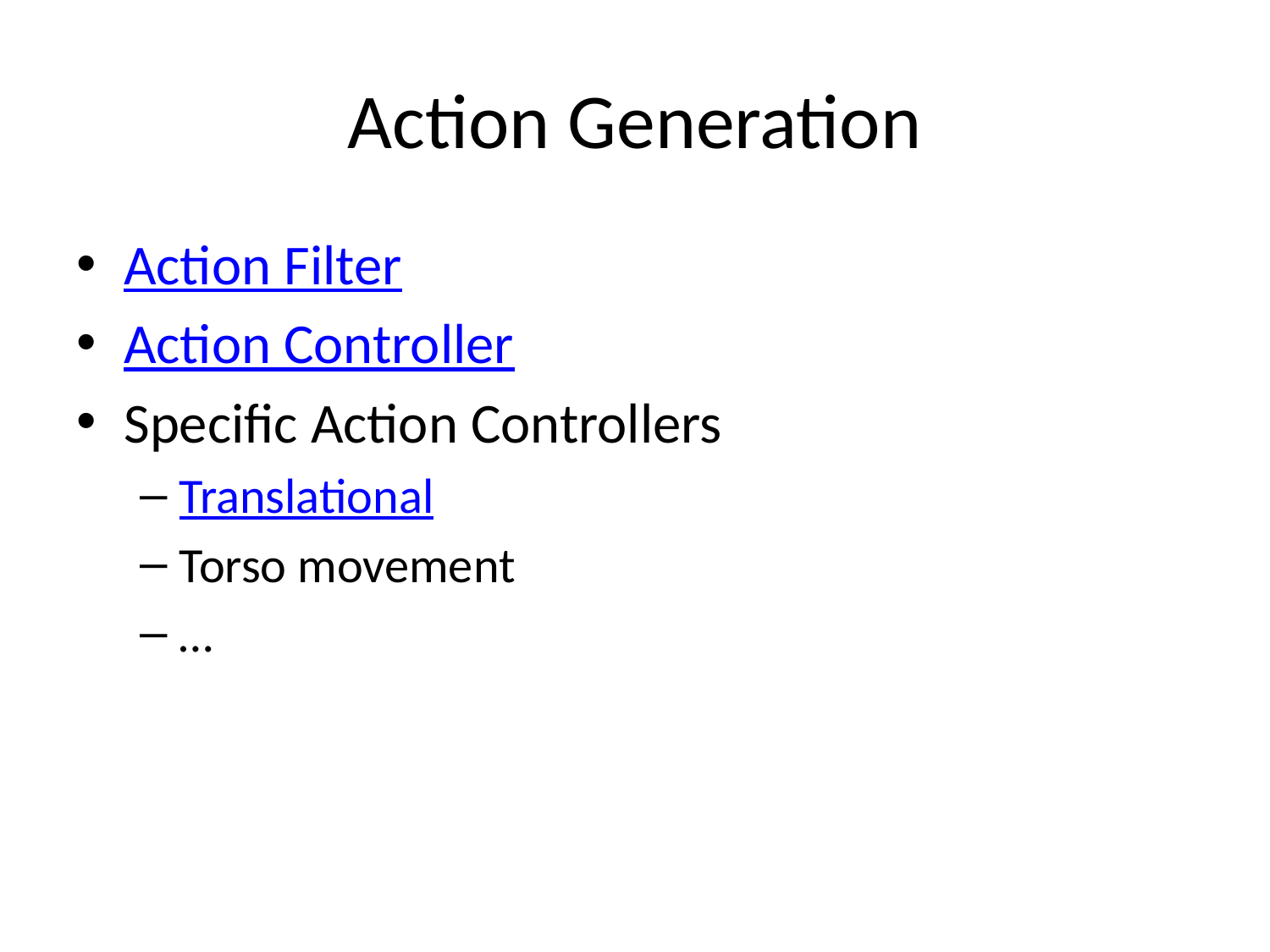

# Action Generation
Action Filter
Action Controller
Specific Action Controllers
Translational
Torso movement
…